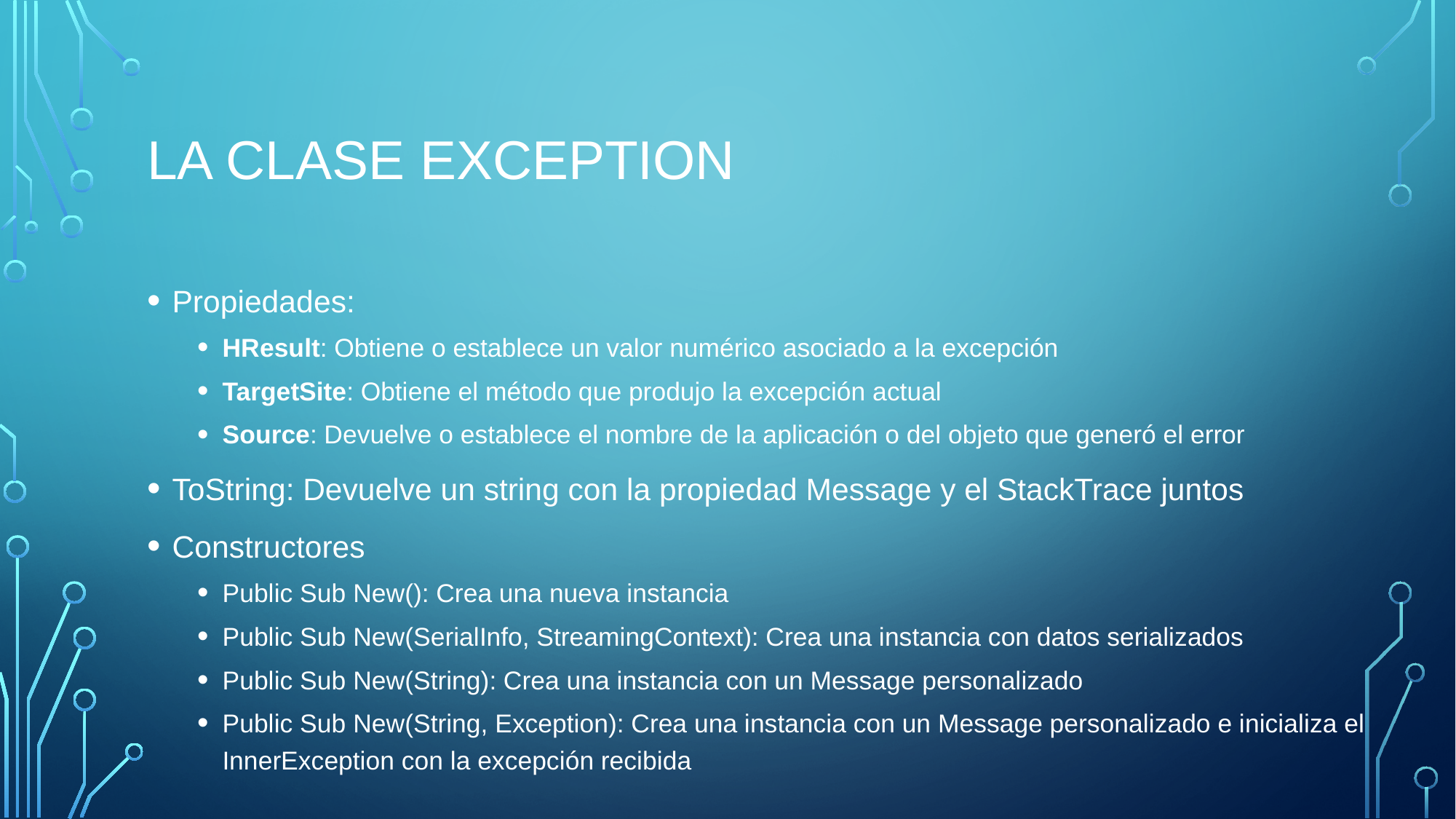

# La clase Exception
Propiedades:
HResult: Obtiene o establece un valor numérico asociado a la excepción
TargetSite: Obtiene el método que produjo la excepción actual
Source: Devuelve o establece el nombre de la aplicación o del objeto que generó el error
ToString: Devuelve un string con la propiedad Message y el StackTrace juntos
Constructores
Public Sub New(): Crea una nueva instancia
Public Sub New(SerialInfo, StreamingContext): Crea una instancia con datos serializados
Public Sub New(String): Crea una instancia con un Message personalizado
Public Sub New(String, Exception): Crea una instancia con un Message personalizado e inicializa el InnerException con la excepción recibida